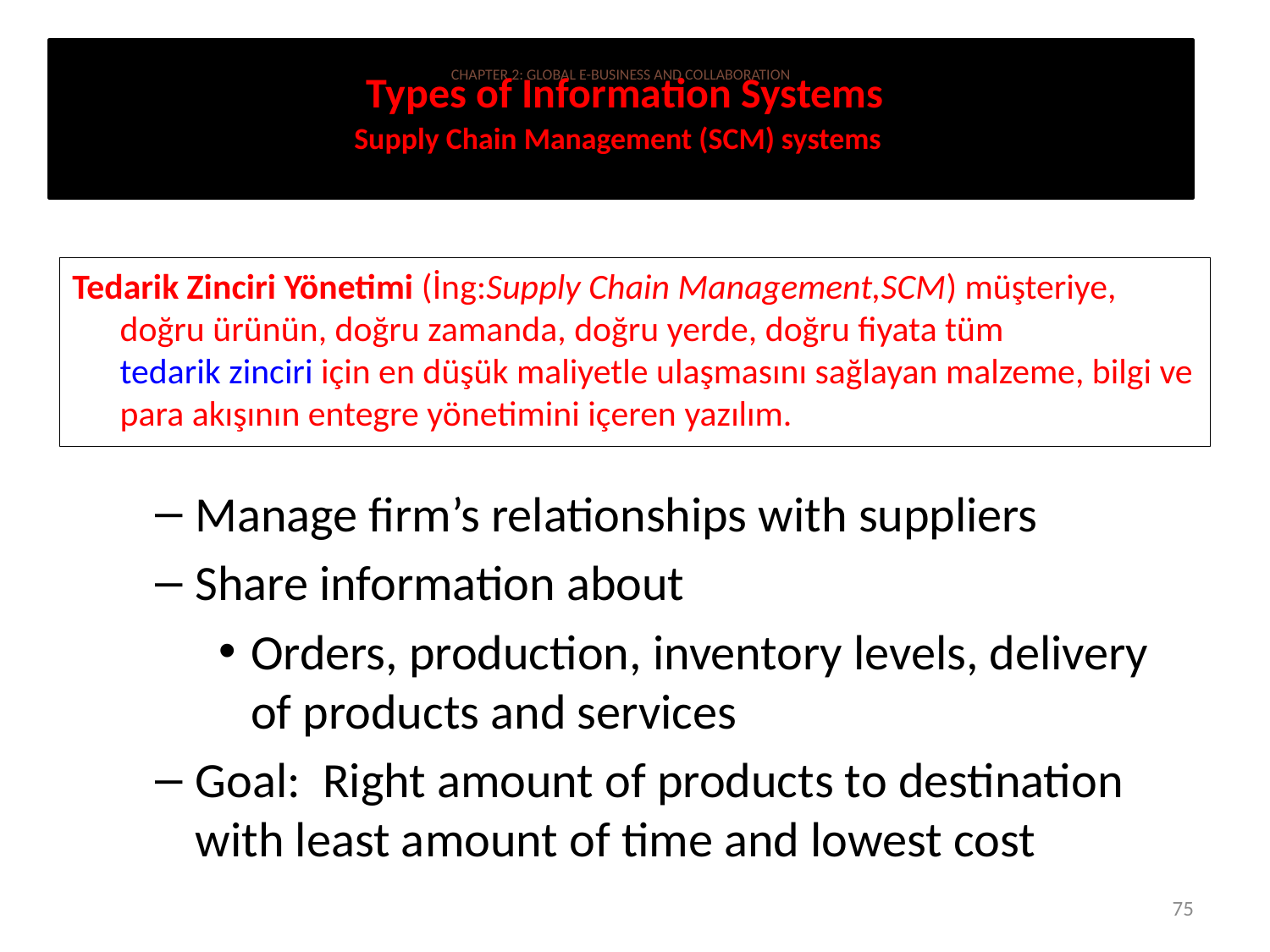

# CHAPTER 2: GLOBAL E-BUSINESS AND COLLABORATION Supply Chain Management (SCM) systems
Types of Information Systems
Tedarik Zinciri Yönetimi (İng:Supply Chain Management,SCM) müşteriye,  doğru ürünün, doğru zamanda, doğru yerde, doğru fiyata tüm tedarik zinciri için en düşük maliyetle ulaşmasını sağlayan malzeme, bilgi ve para akışının entegre yönetimini içeren yazılım.
Manage firm’s relationships with suppliers
Share information about
Orders, production, inventory levels, delivery of products and services
Goal:  Right amount of products to destination with least amount of time and lowest cost
75